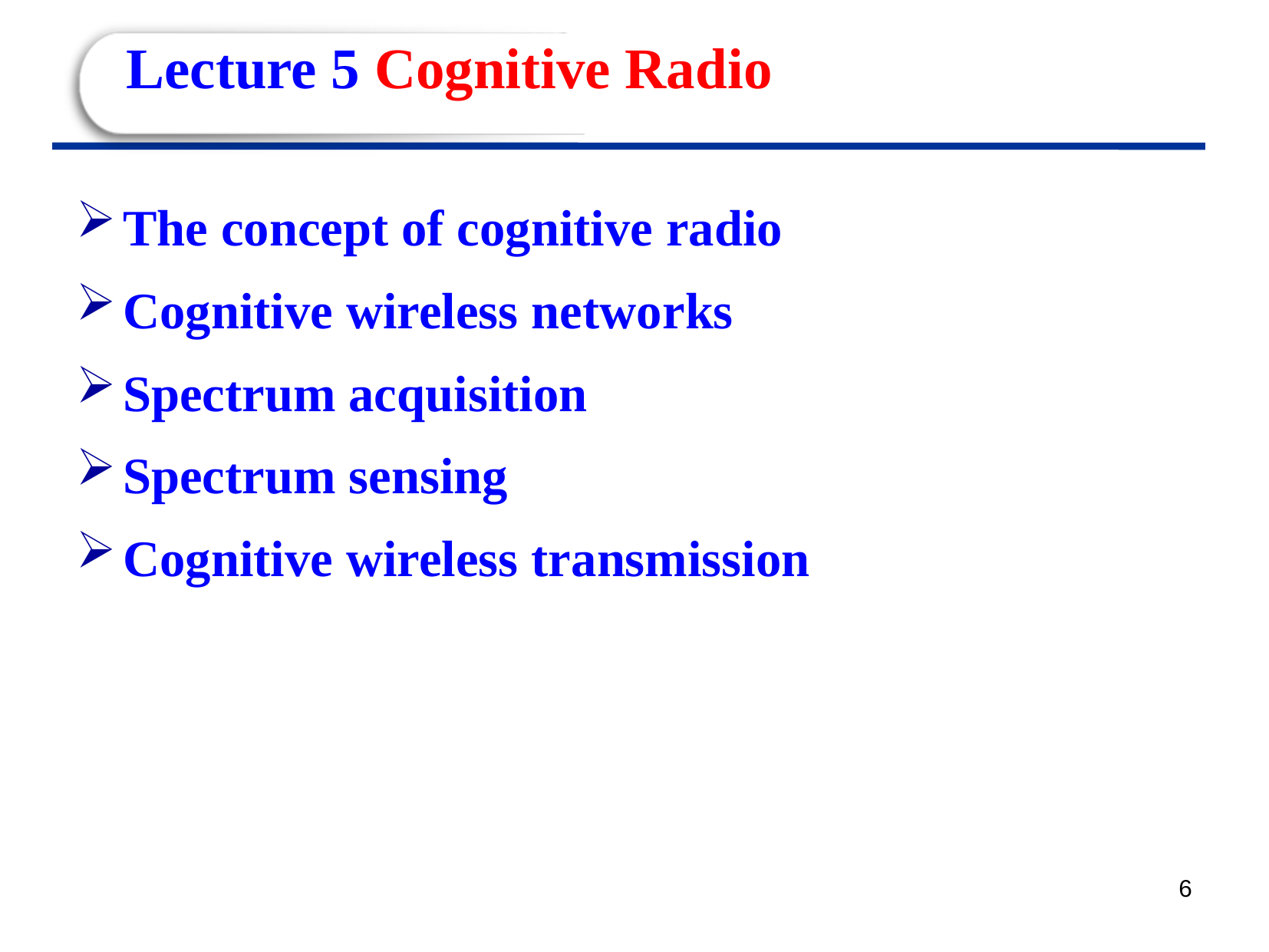

# Lecture 5 Cognitive Radio
The concept of cognitive radio
Cognitive wireless networks
Spectrum acquisition
Spectrum sensing
Cognitive wireless transmission

6